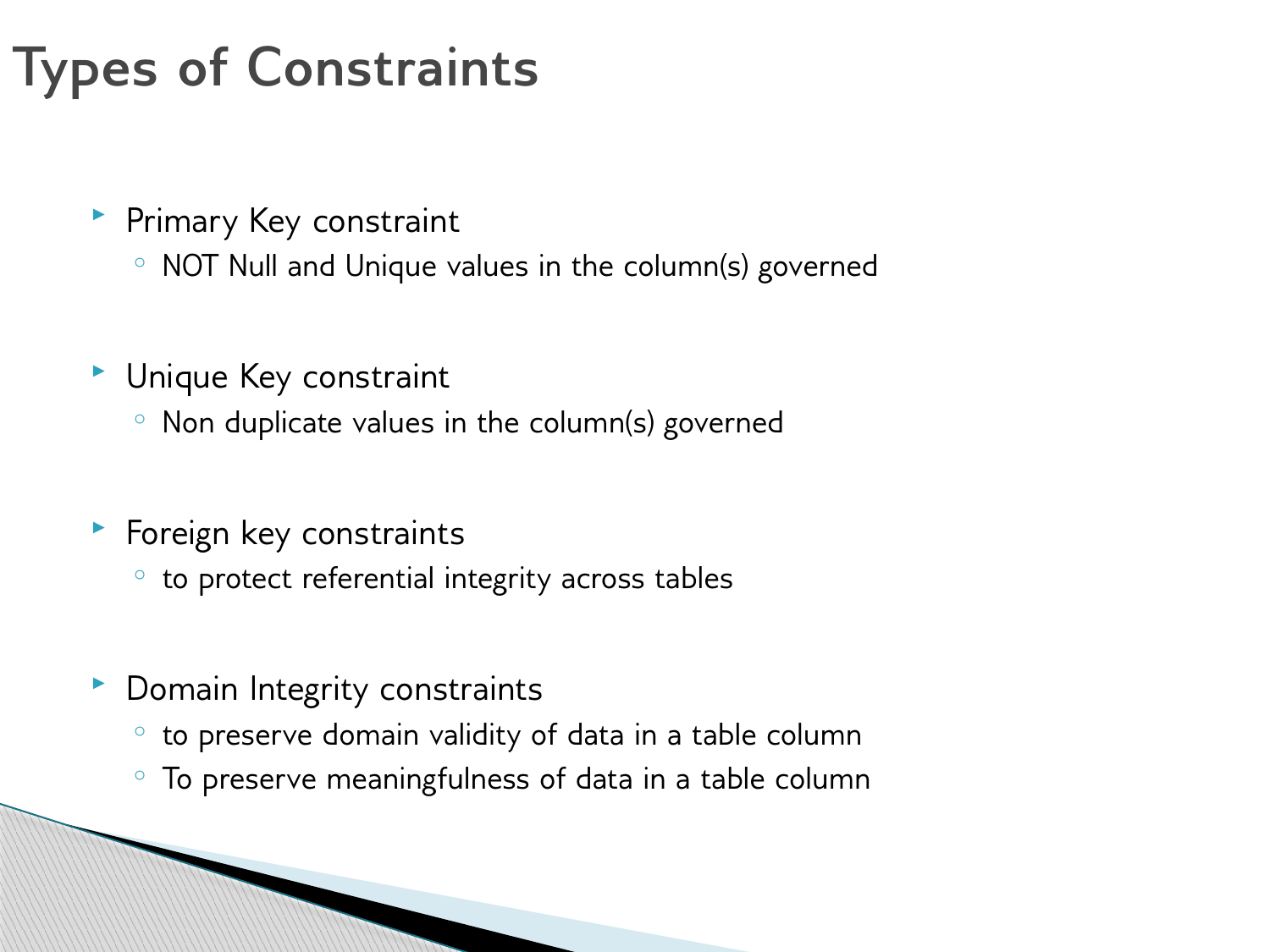

# Types of Constraints
Primary Key constraint
NOT Null and Unique values in the column(s) governed

Unique Key constraint
Non duplicate values in the column(s) governed

Foreign key constraints
to protect referential integrity across tables

Domain Integrity constraints
to preserve domain validity of data in a table column
To preserve meaningfulness of data in a table column